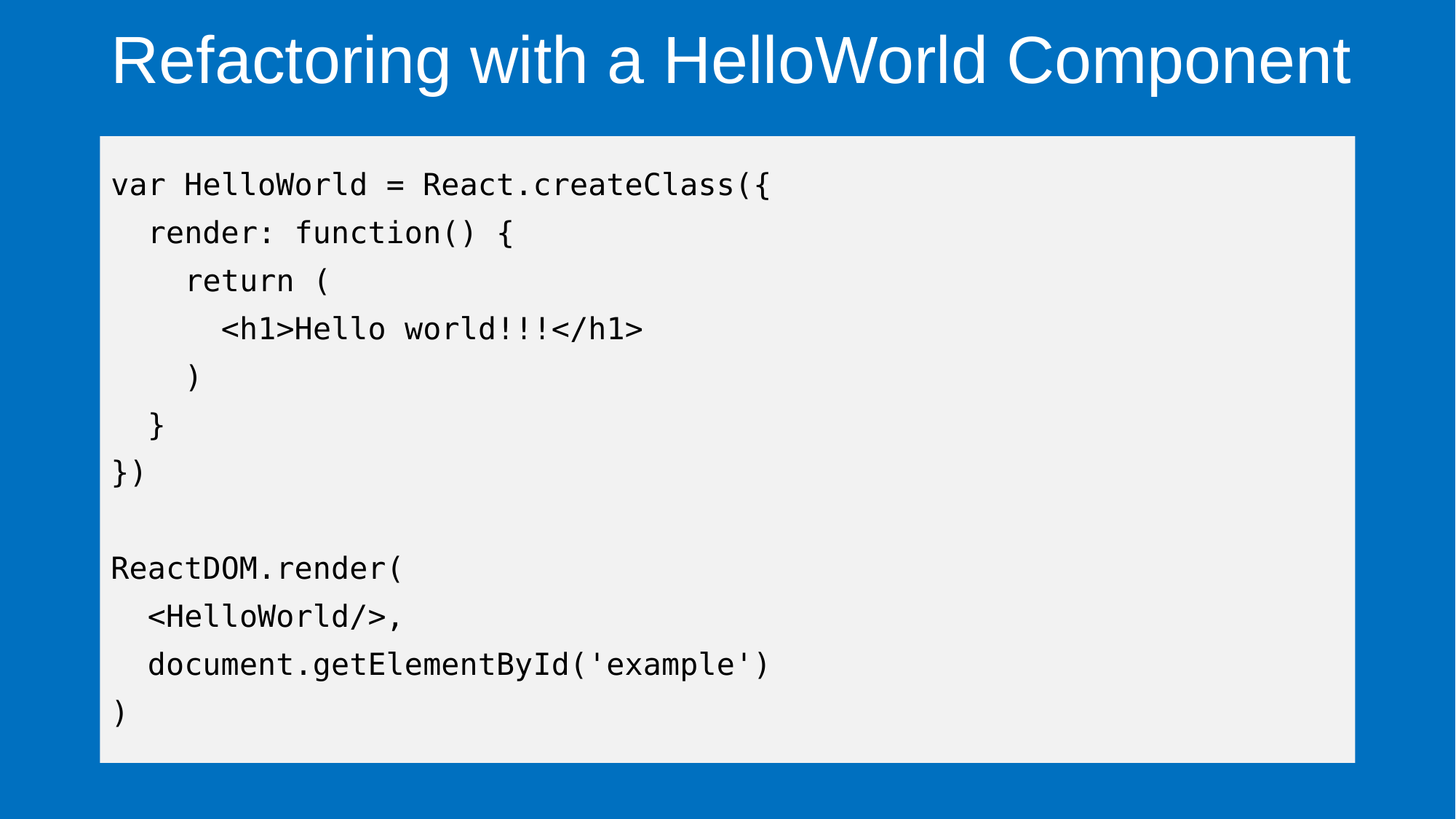

# Refactoring with a HelloWorld Component
var HelloWorld = React.createClass({
  render: function() {
    return (
      <h1>Hello world!!!</h1>
    )
  }
})

ReactDOM.render(
  <HelloWorld/>,
  document.getElementById('example')
)